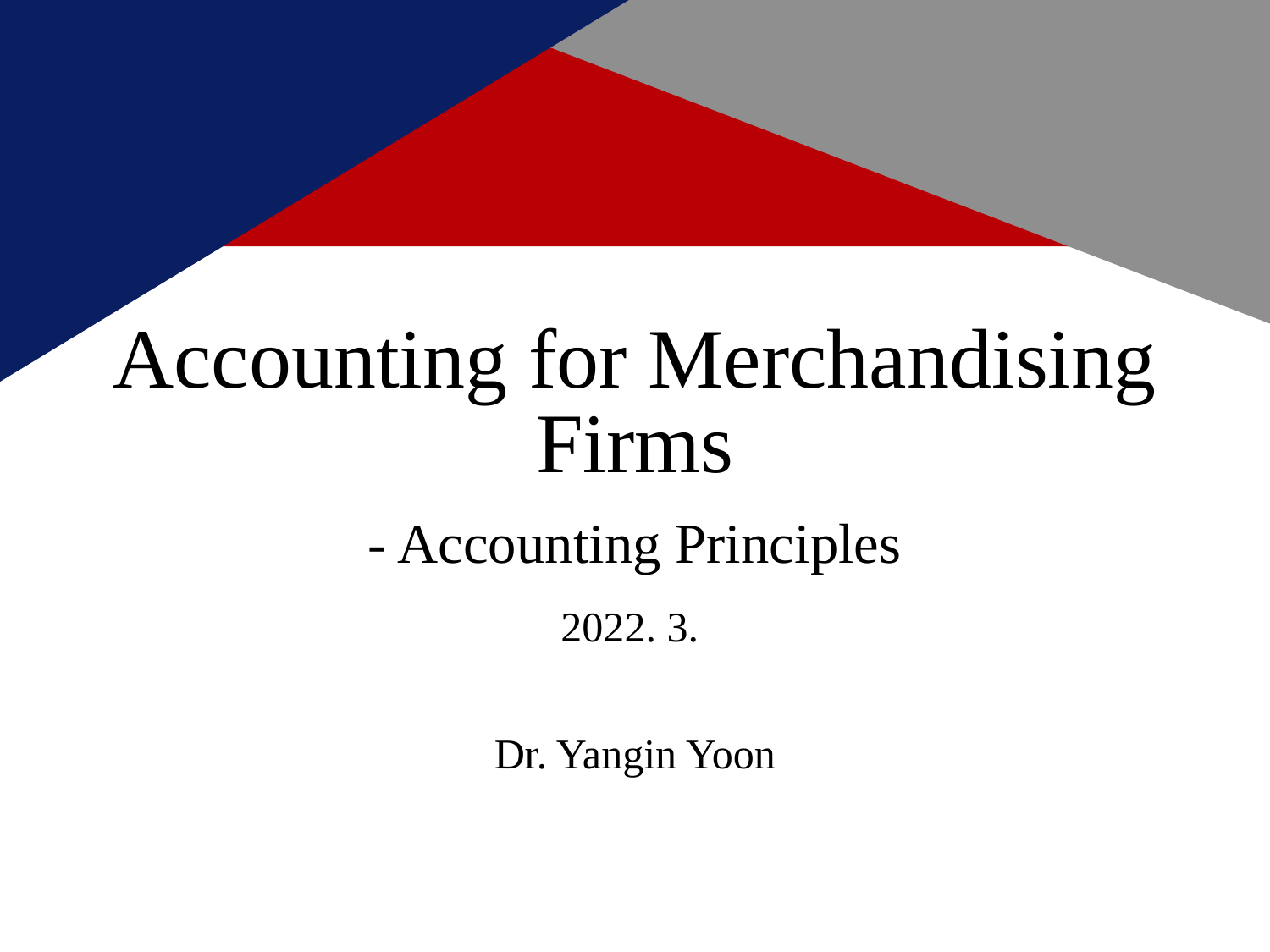

# Accounting for Merchandising Firms - Accounting Principles
2022. 3.

Dr. Yangin Yoon